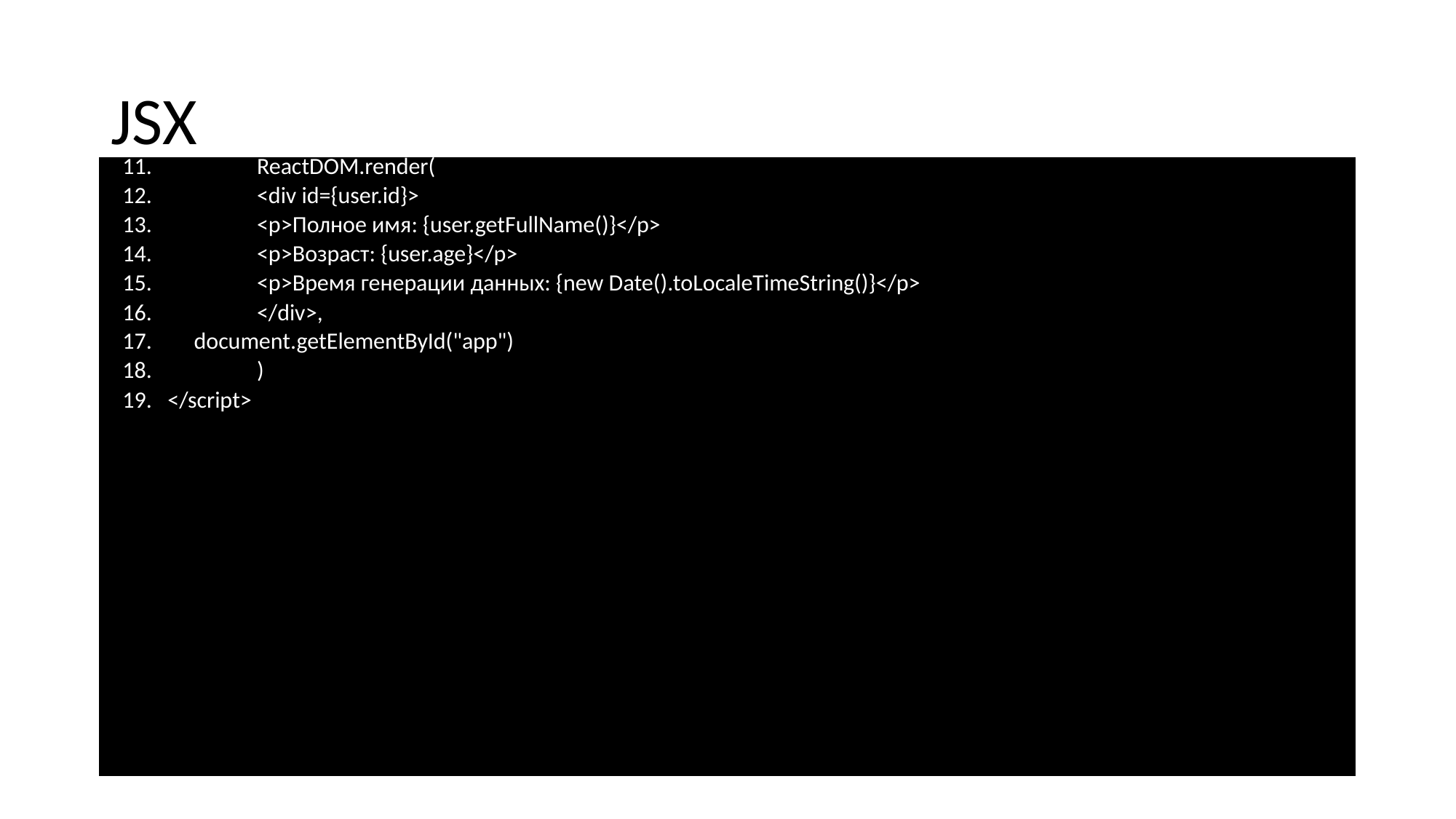

# JSX
	ReactDOM.render(
    	<div id={user.id}>
        	<p>Полное имя: {user.getFullName()}</p>
        	<p>Возраст: {user.age}</p>
        	<p>Время генерации данных: {new Date().toLocaleTimeString()}</p>
    	</div>,
        document.getElementById("app")
	)
   </script>